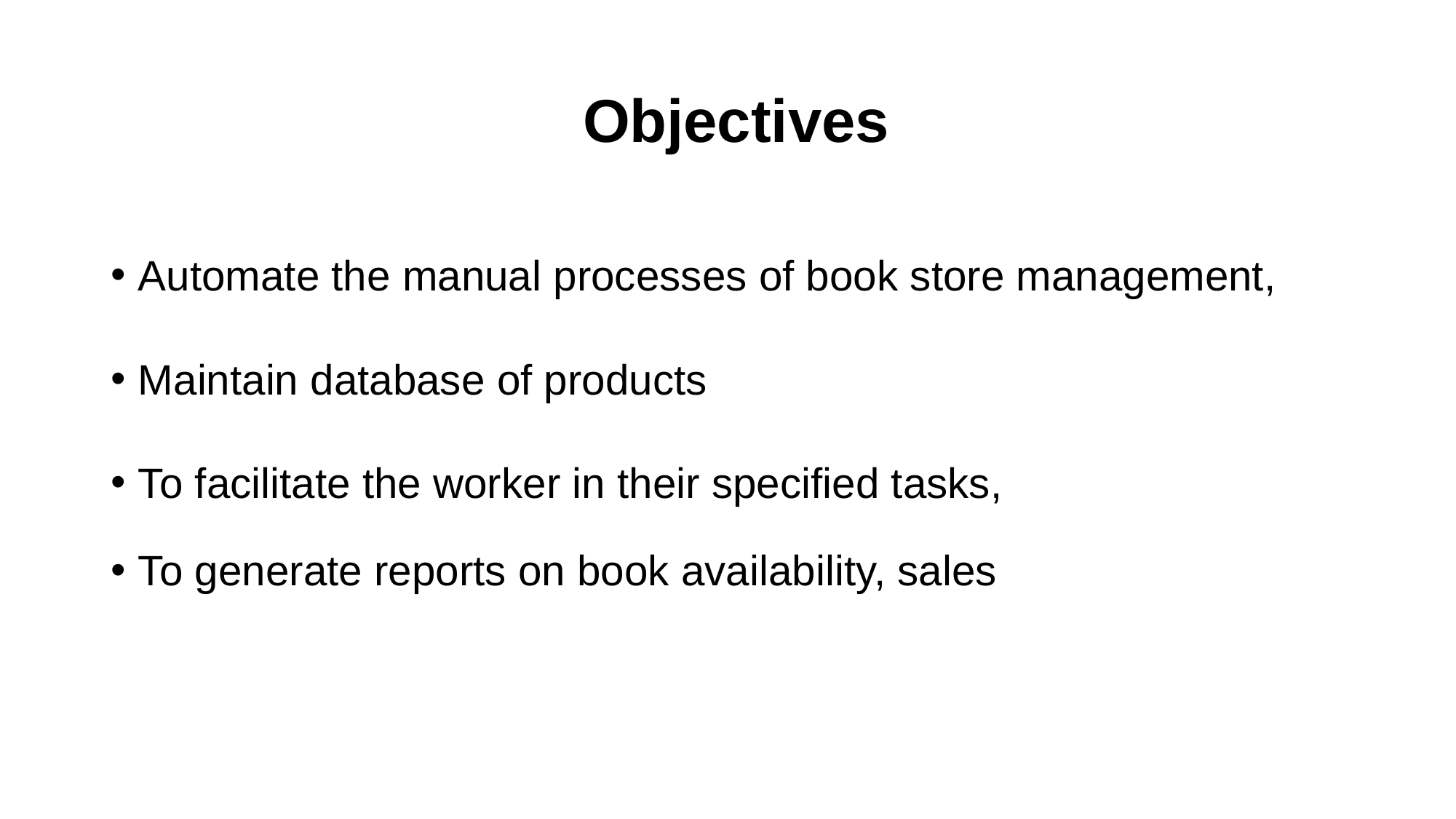

# Objectives
Automate the manual processes of book store management,
Maintain database of products
To facilitate the worker in their specified tasks,
To generate reports on book availability, sales